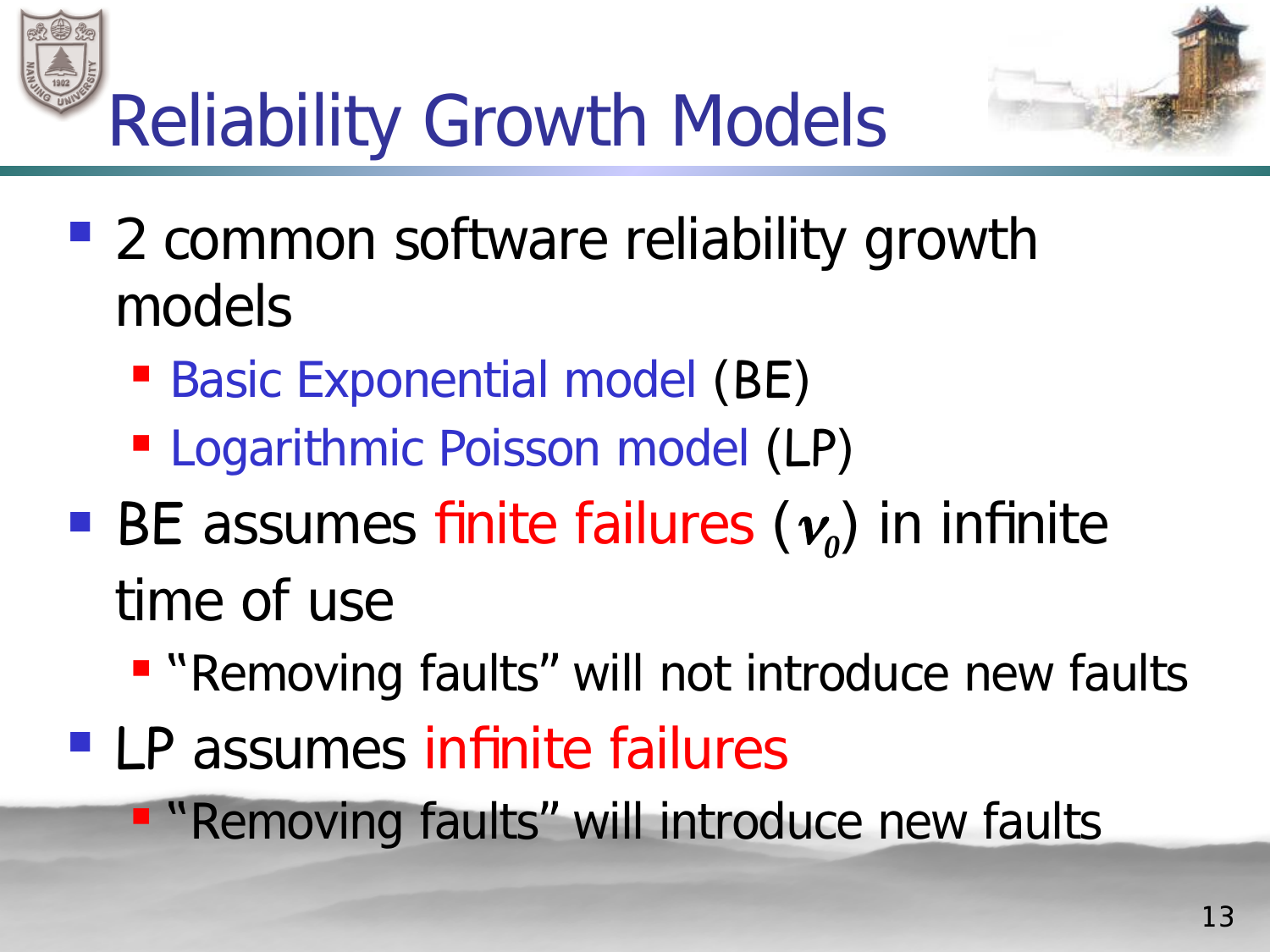

# Reliability Growth Models
2 common software reliability growth models
Basic Exponential model (BE)
Logarithmic Poisson model (LP)
BE assumes finite failures (ν0) in infinite time of use
“Removing faults” will not introduce new faults
LP assumes infinite failures
“Removing faults” will introduce new faults
13